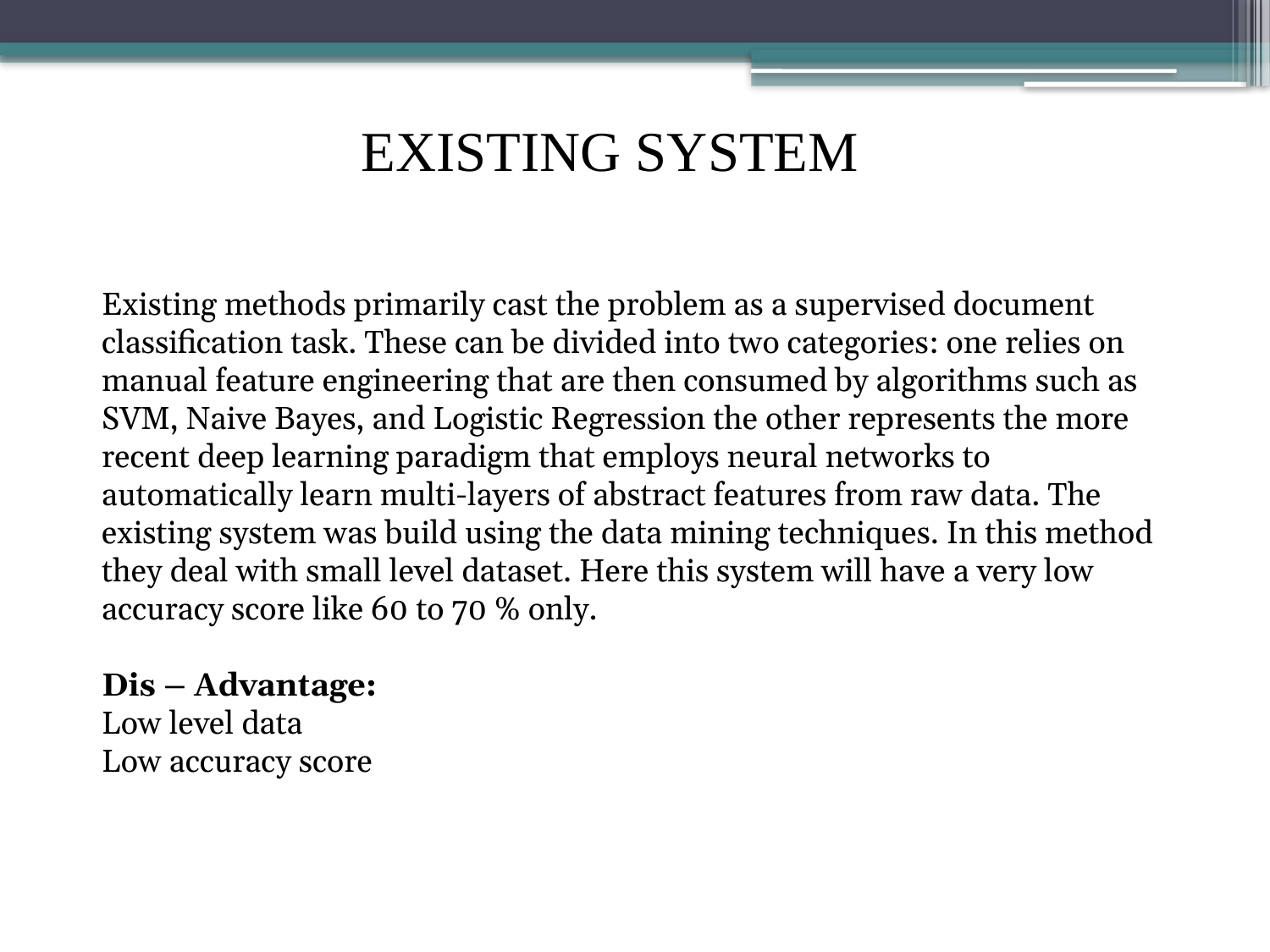

EXISTING SYSTEM
Existing methods primarily cast the problem as a supervised document classification task. These can be divided into two categories: one relies on manual feature engineering that are then consumed by algorithms such as SVM, Naive Bayes, and Logistic Regression the other represents the more recent deep learning paradigm that employs neural networks to automatically learn multi-layers of abstract features from raw data. The existing system was build using the data mining techniques. In this method they deal with small level dataset. Here this system will have a very low accuracy score like 60 to 70 % only.
Dis – Advantage:
Low level data
Low accuracy score